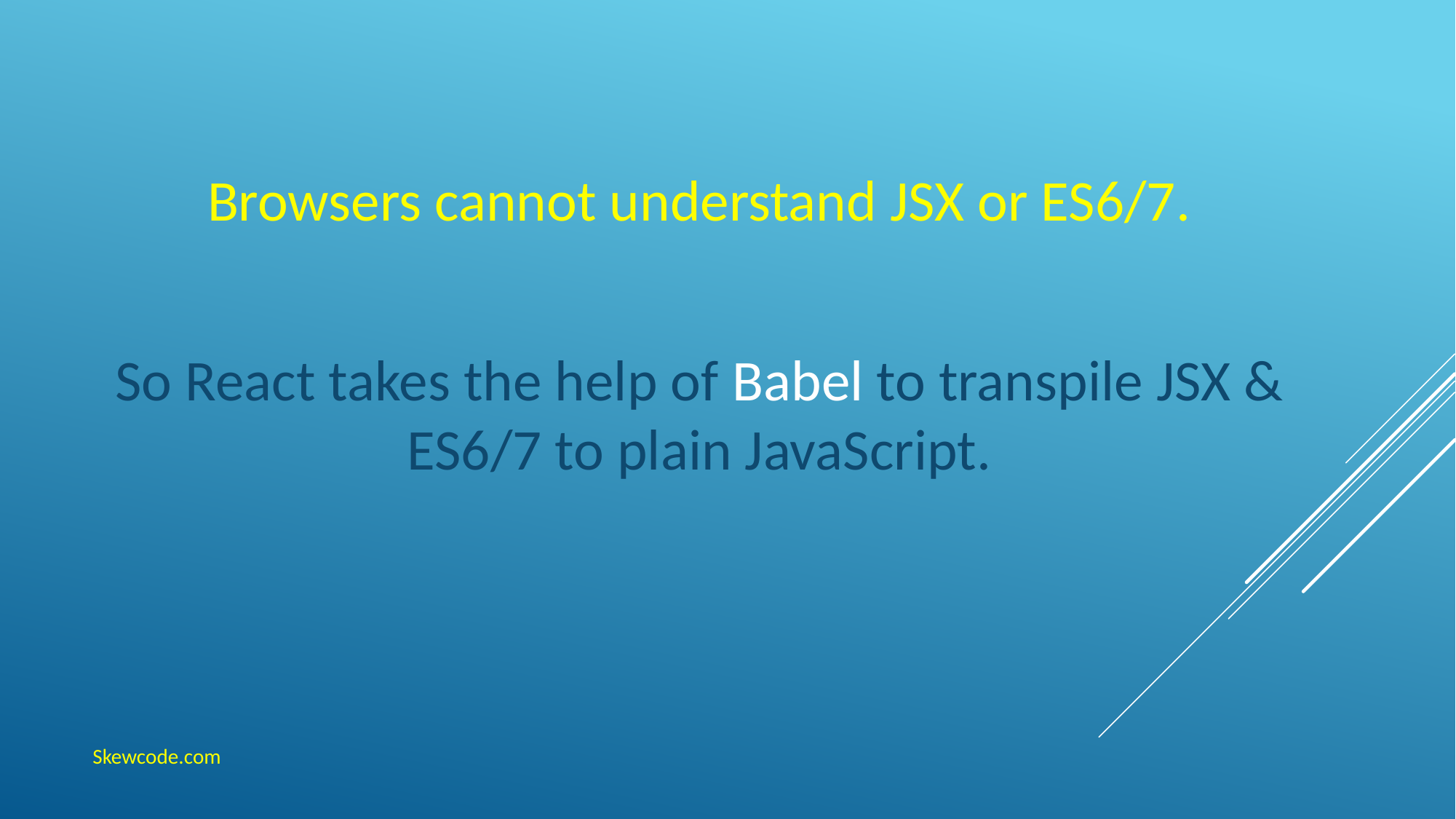

Browsers cannot understand JSX or ES6/7.

So React takes the help of Babel to transpile JSX & ES6/7 to plain JavaScript.
Skewcode.com